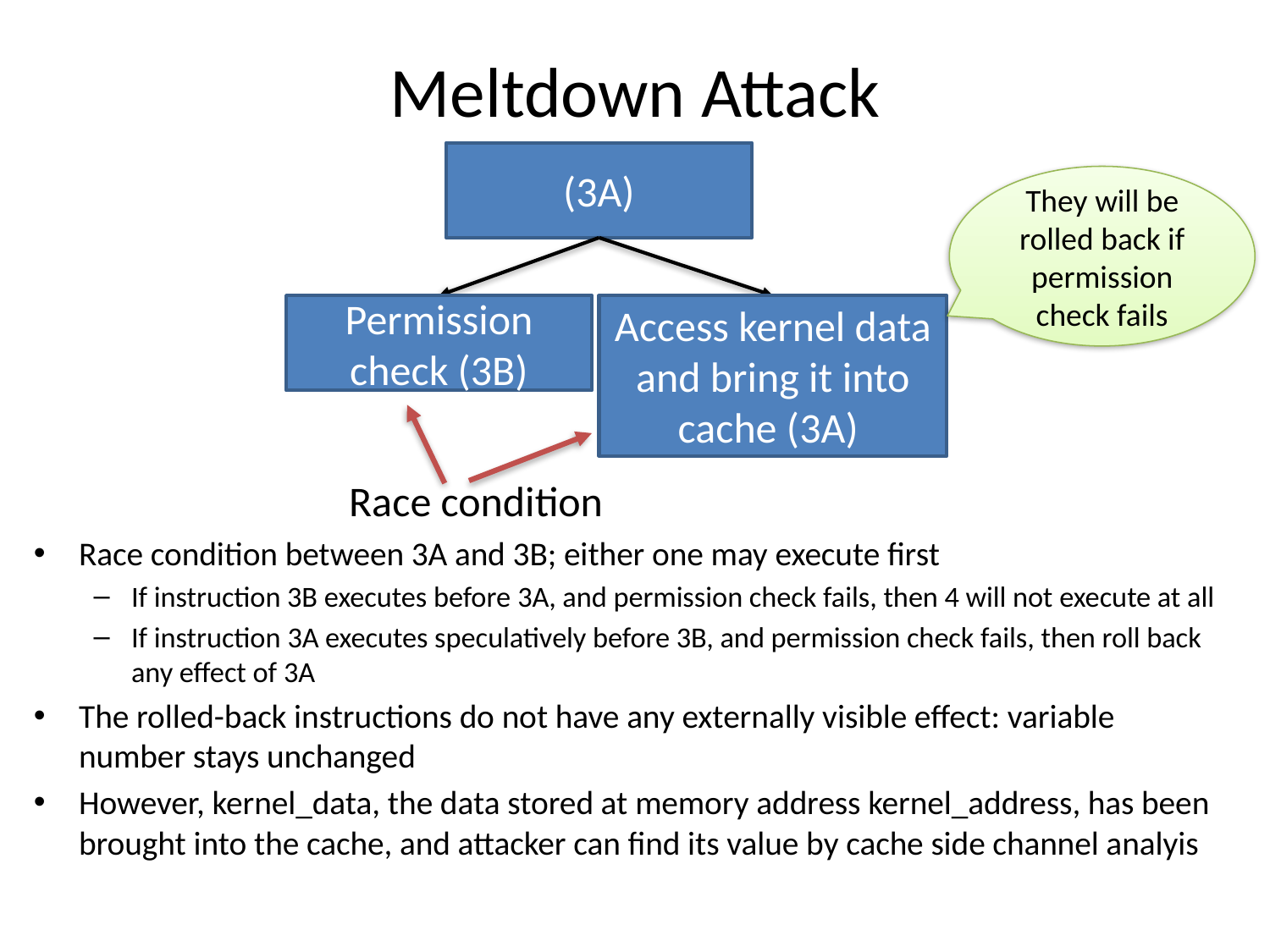

# Meltdown Attack
(3A)
They will be rolled back if permission check fails
Permission check (3B)
Access kernel data and bring it into cache (3A)
Race condition
Race condition between 3A and 3B; either one may execute first
If instruction 3B executes before 3A, and permission check fails, then 4 will not execute at all
If instruction 3A executes speculatively before 3B, and permission check fails, then roll back any effect of 3A
The rolled-back instructions do not have any externally visible effect: variable number stays unchanged
However, kernel_data, the data stored at memory address kernel_address, has been brought into the cache, and attacker can find its value by cache side channel analyis